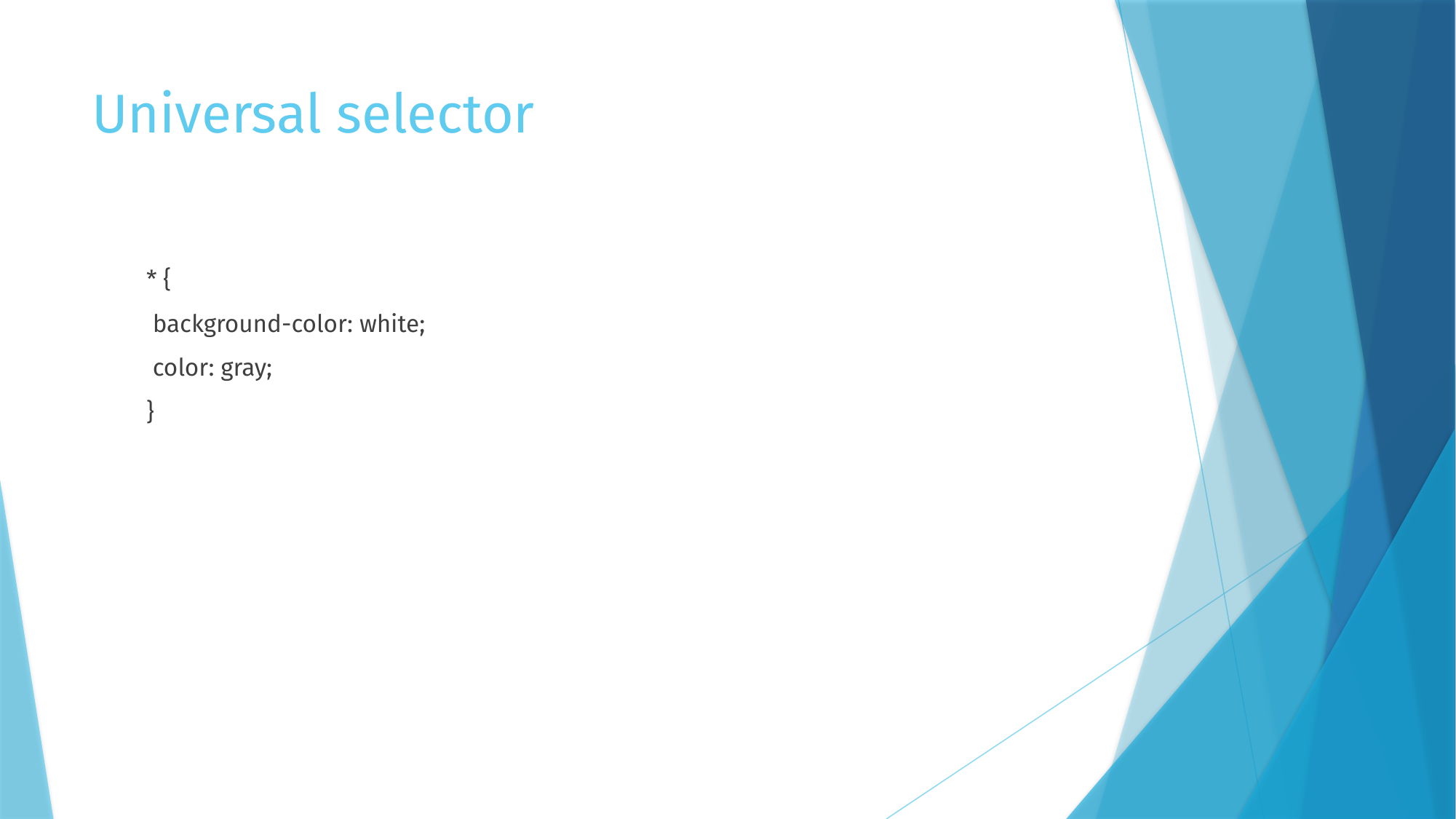

# Universal selector
* {
 background-color: white;
 color: gray;
}